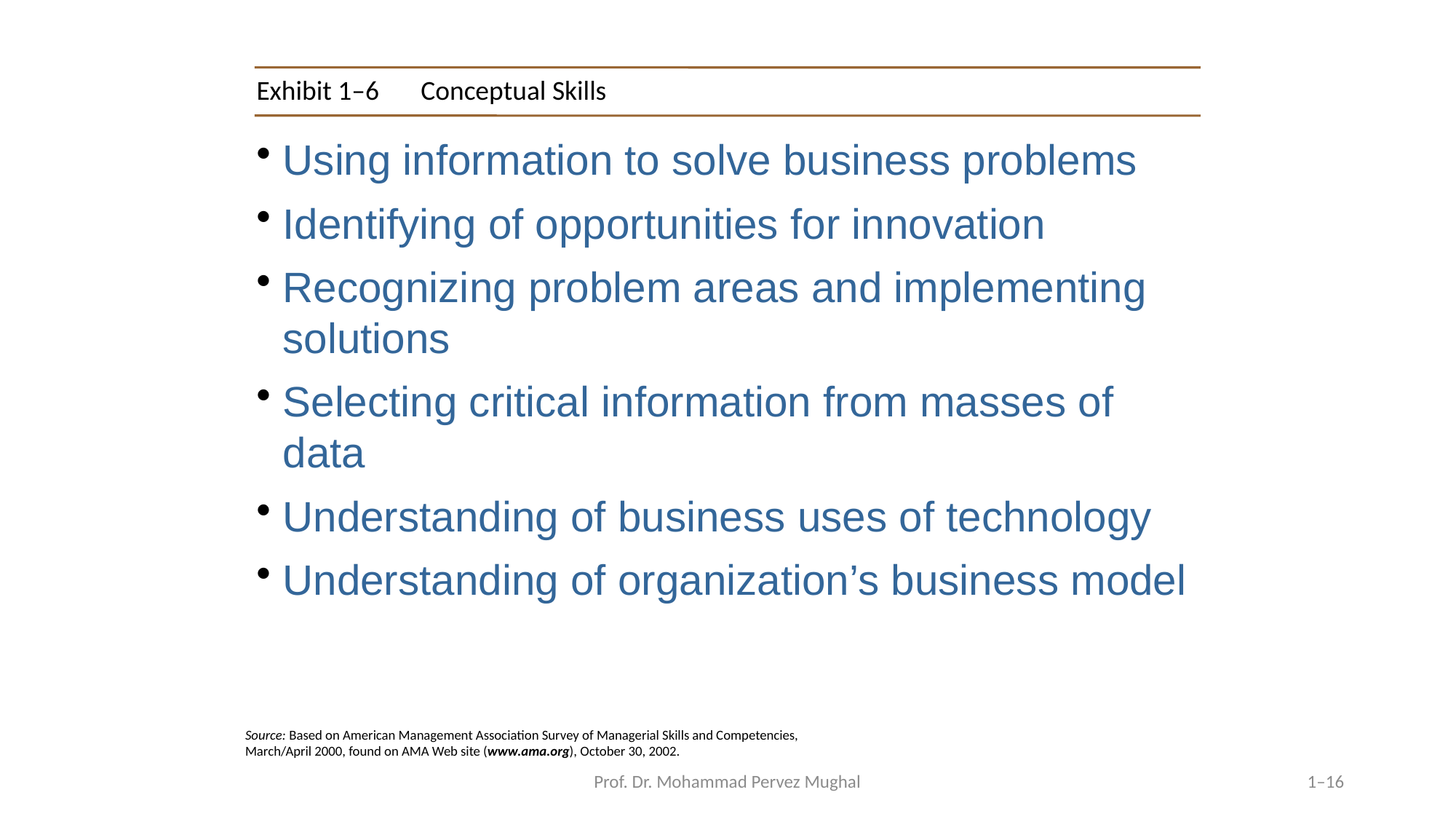

# Exhibit 1–6	Conceptual Skills

Using information to solve business problems
Identifying of opportunities for innovation
Recognizing problem areas and implementing solutions
Selecting critical information from masses of data
Understanding of business uses of technology
Understanding of organization’s business model
Source: Based on American Management Association Survey of Managerial Skills and Competencies, March/April 2000, found on AMA Web site (www.ama.org), October 30, 2002.
Prof. Dr. Mohammad Pervez Mughal
1–16